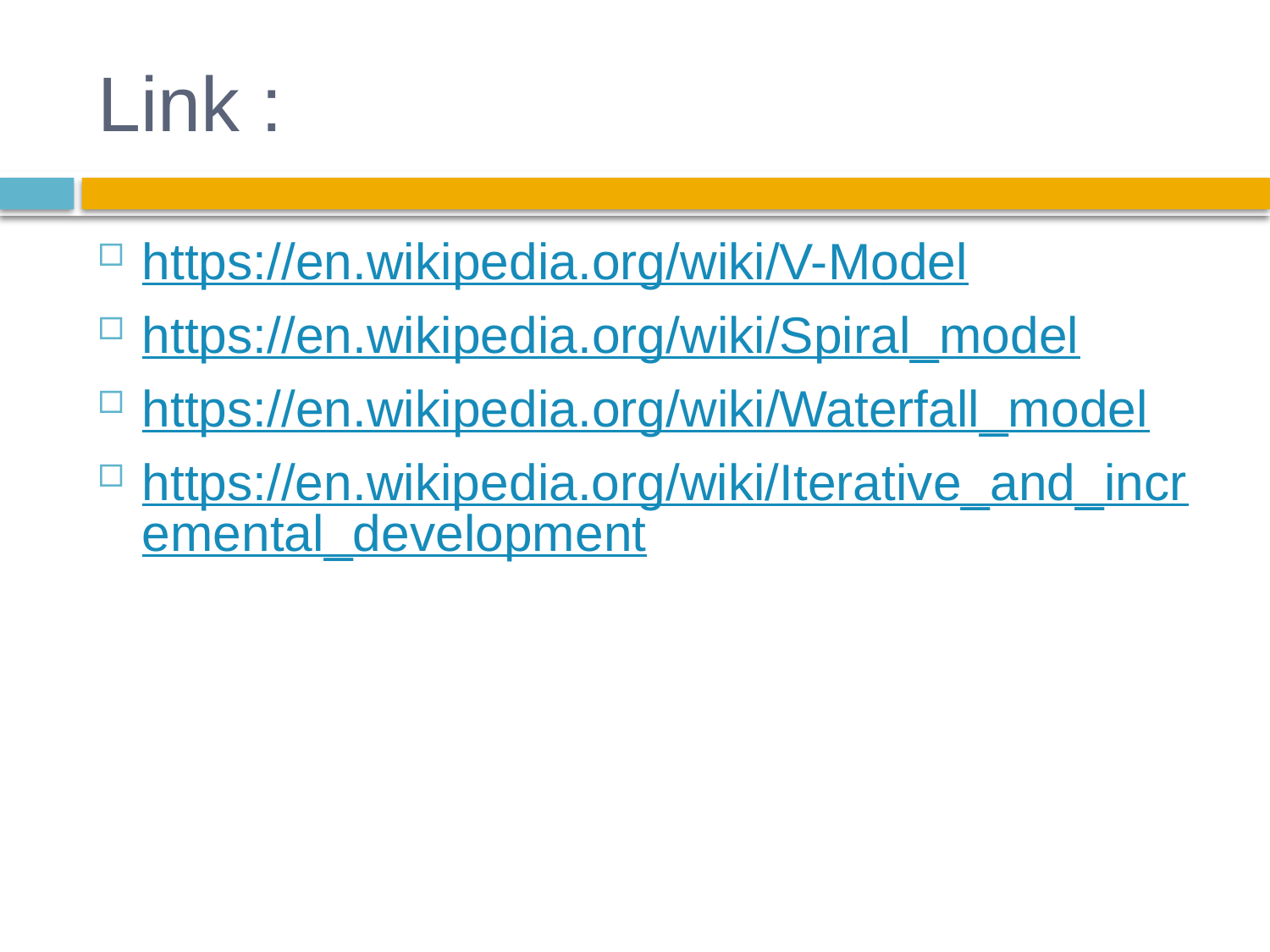

# Link :
https://en.wikipedia.org/wiki/V-Model
https://en.wikipedia.org/wiki/Spiral_model
https://en.wikipedia.org/wiki/Waterfall_model
https://en.wikipedia.org/wiki/Iterative_and_incremental_development